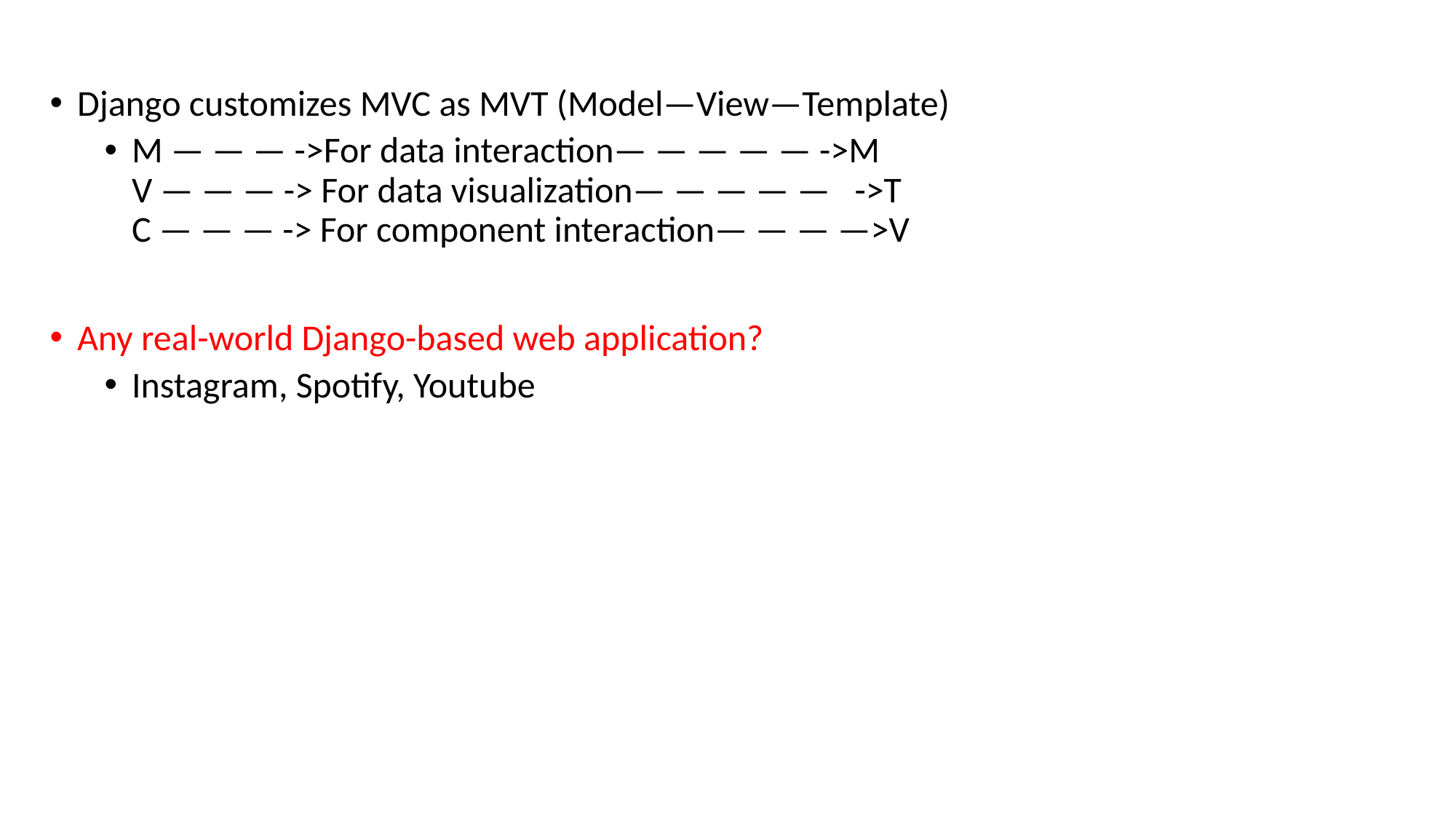

Django customizes MVC as MVT (Model—View—Template)
M — — — ->For data interaction— — — — — ->M
V — — — -> For data visualization— — — — —   ->T
C — — — -> For component interaction— — — —>V

Any real-world Django-based web application?
Instagram, Spotify, Youtube